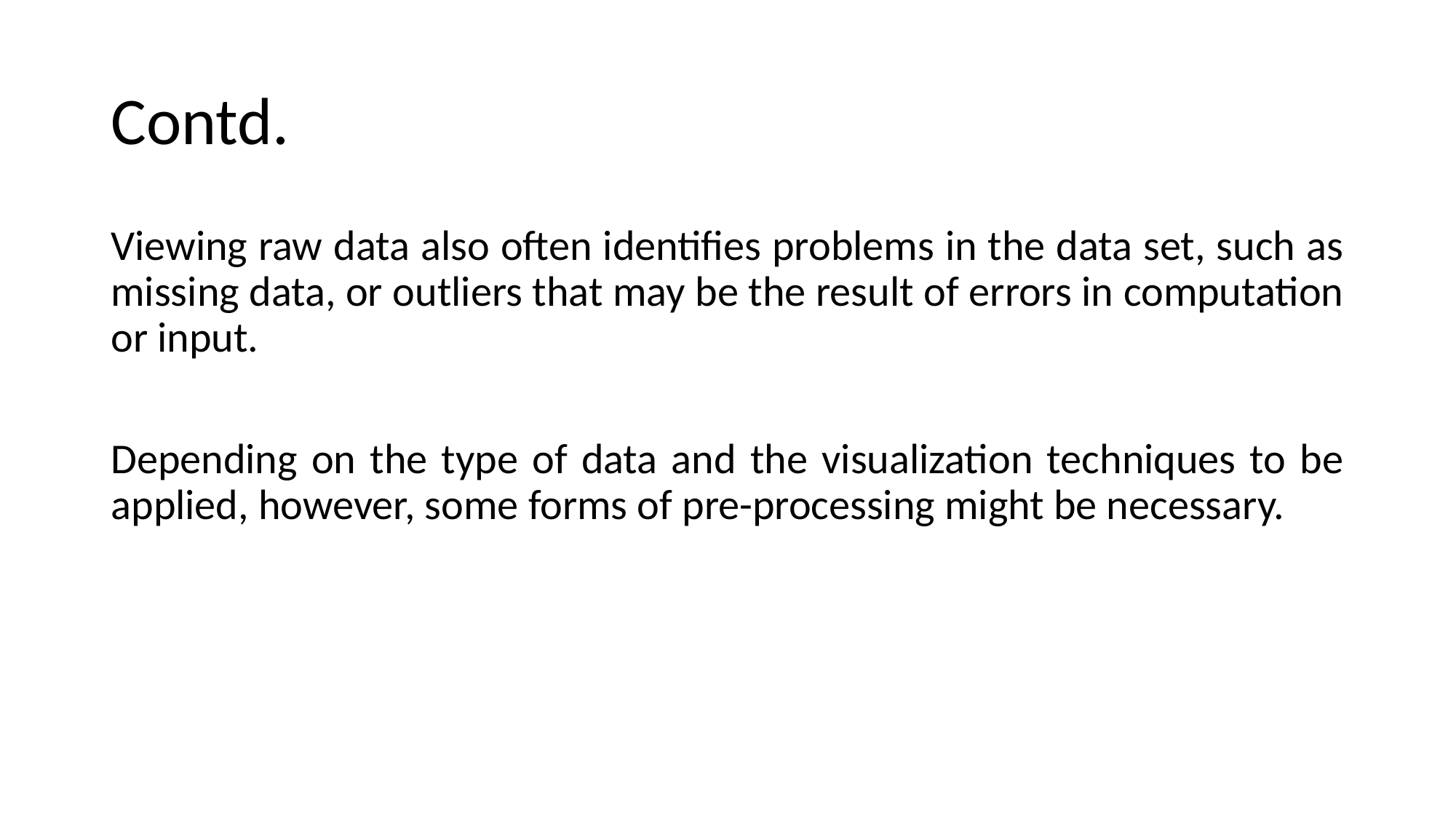

# Contd.
Viewing raw data also often identifies problems in the data set, such as missing data, or outliers that may be the result of errors in computation or input.

Depending on the type of data and the visualization techniques to be applied, however, some forms of pre-processing might be necessary.